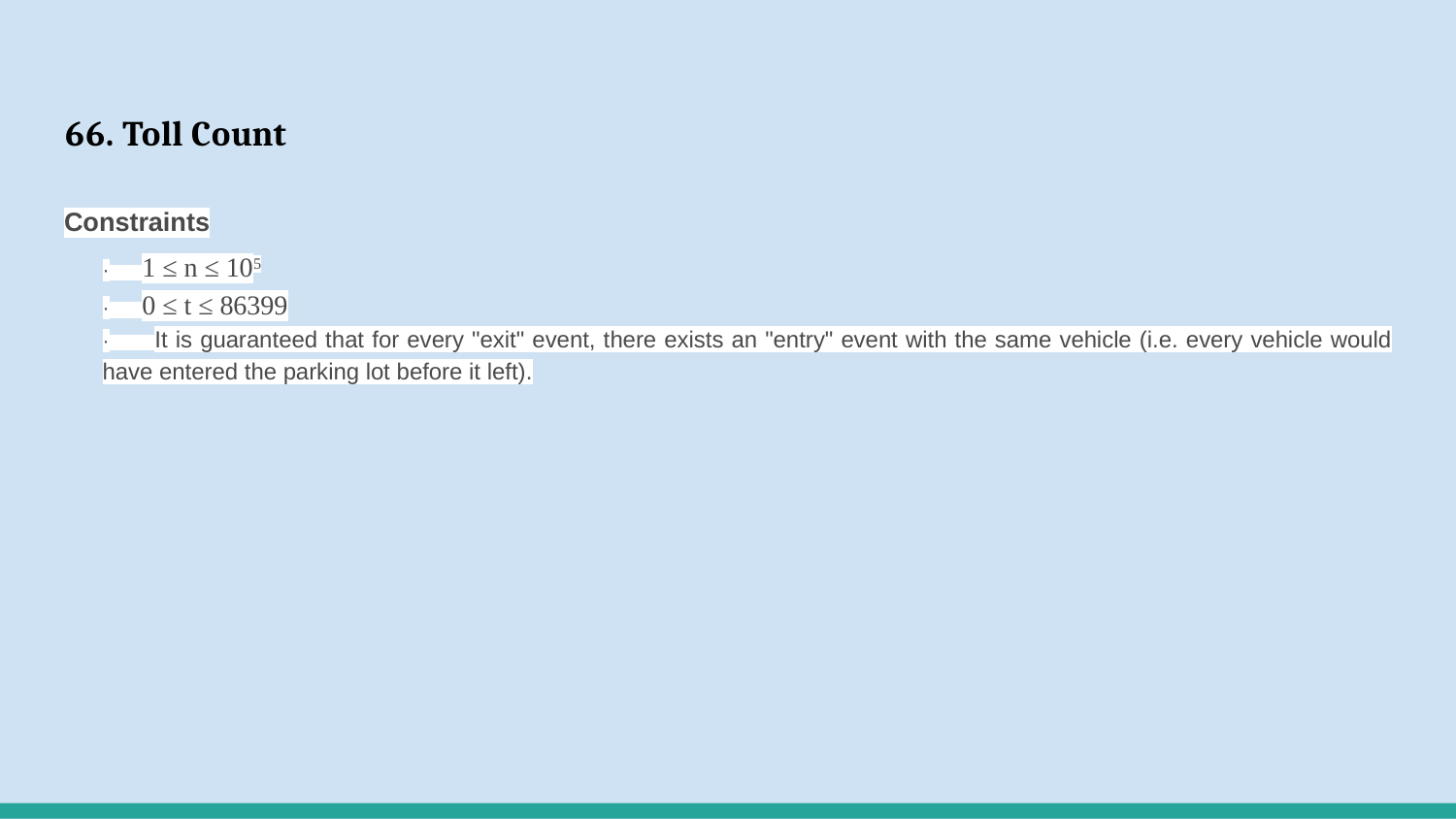

# 66. Toll Count
Constraints
·         1 ≤ n ≤ 105
·         0 ≤ t ≤ 86399
·         It is guaranteed that for every "exit" event, there exists an "entry" event with the same vehicle (i.e. every vehicle would have entered the parking lot before it left).